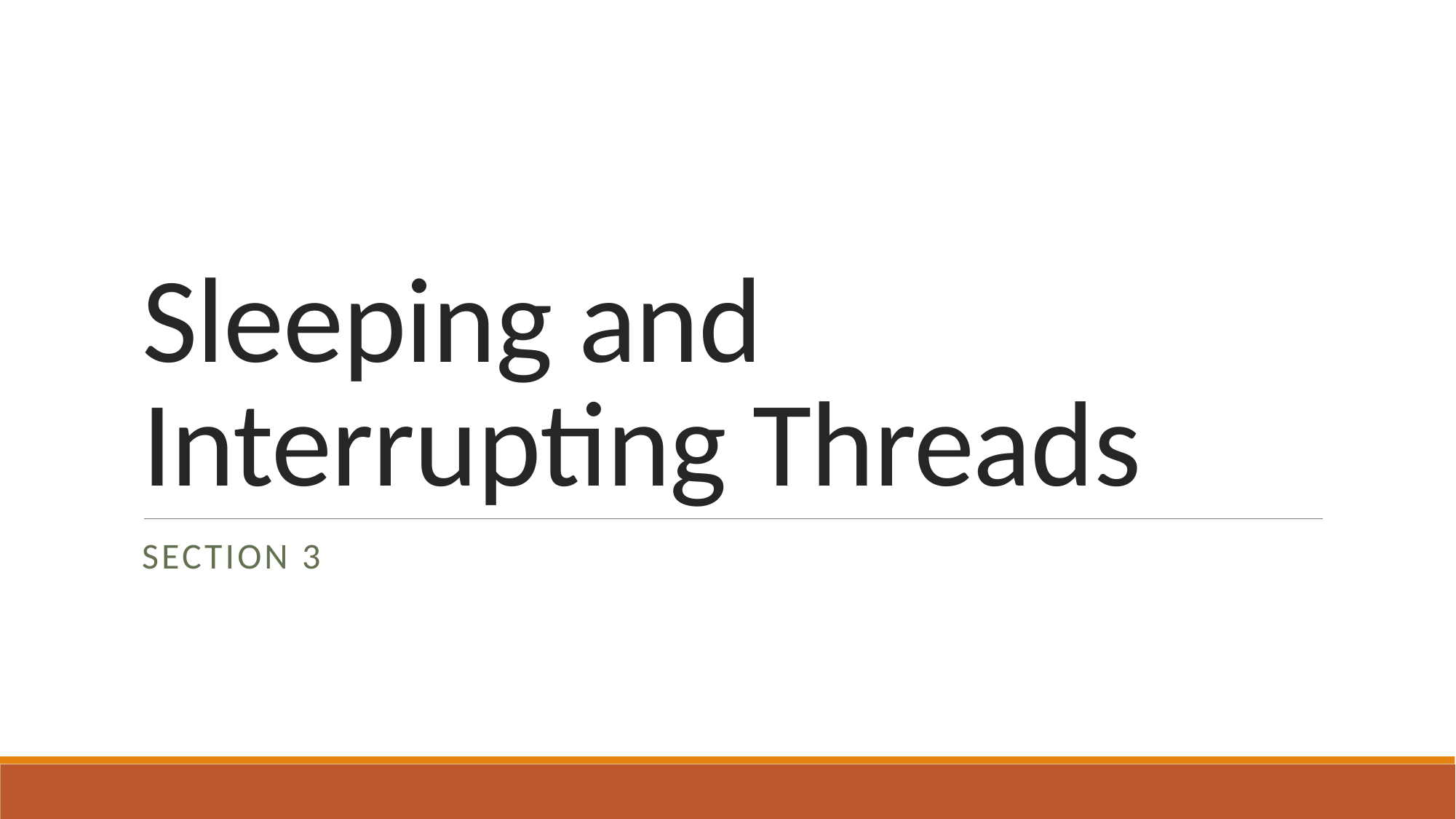

# Sleeping and Interrupting Threads
Section 3